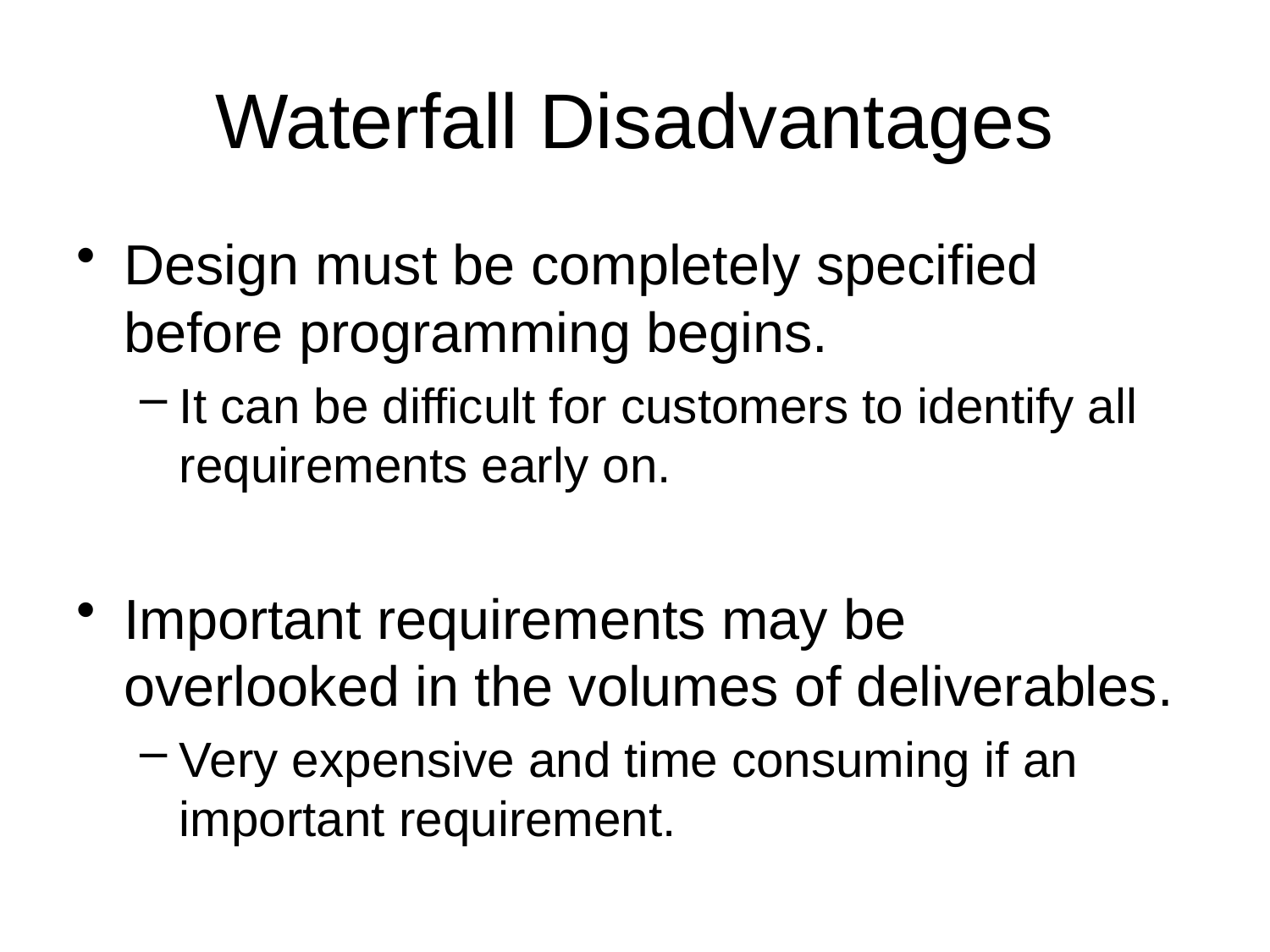

# Waterfall Disadvantages
Design must be completely specified before programming begins.
It can be difficult for customers to identify all requirements early on.

Important requirements may be overlooked in the volumes of deliverables.
Very expensive and time consuming if an important requirement.